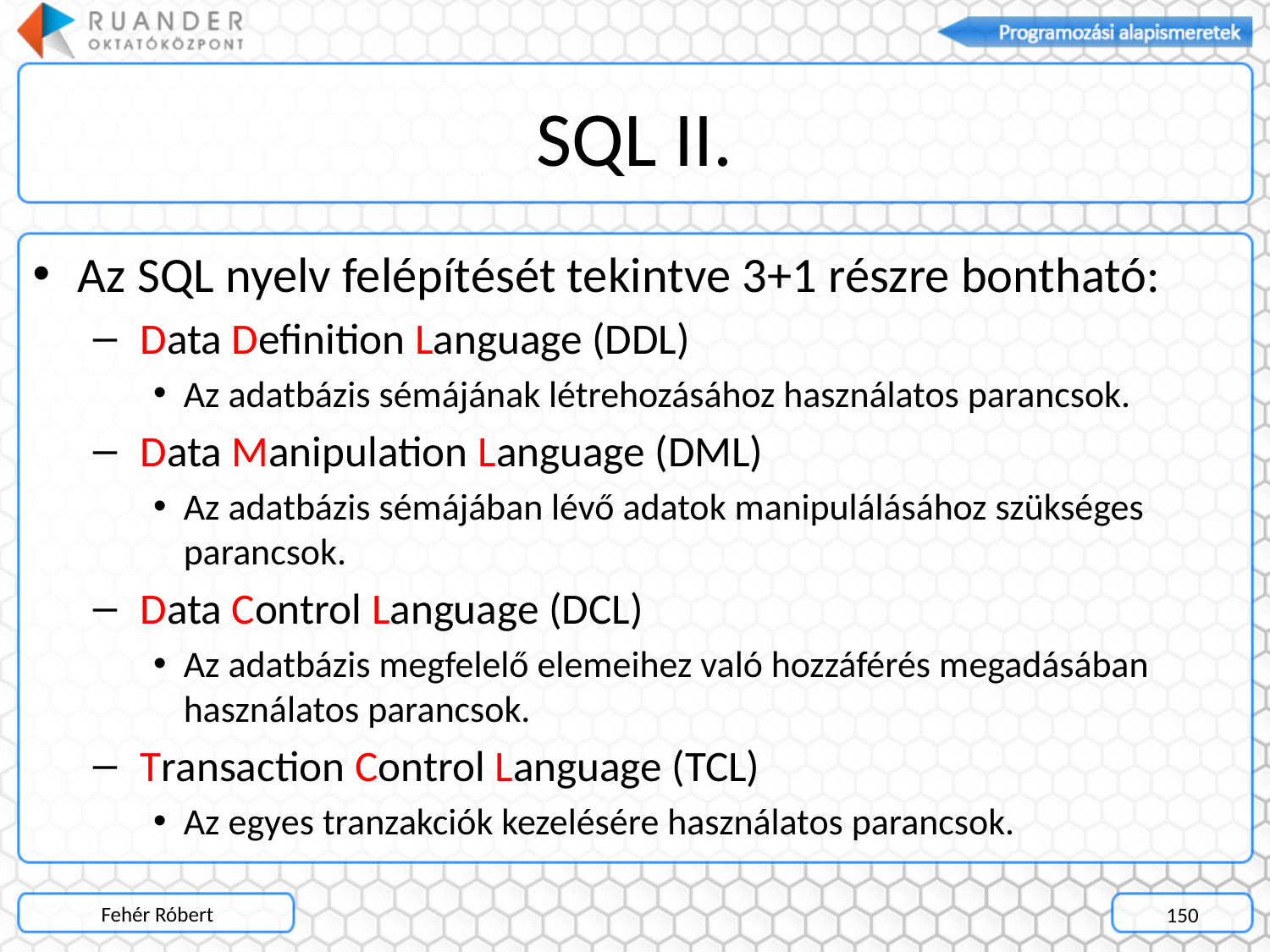

# SQL II.
Az SQL nyelv felépítését tekintve 3+1 részre bontható:
 Data Definition Language (DDL)
Az adatbázis sémájának létrehozásához használatos parancsok.
 Data Manipulation Language (DML)
Az adatbázis sémájában lévő adatok manipulálásához szükséges parancsok.
 Data Control Language (DCL)
Az adatbázis megfelelő elemeihez való hozzáférés megadásában használatos parancsok.
 Transaction Control Language (TCL)
Az egyes tranzakciók kezelésére használatos parancsok.
Fehér Róbert
150